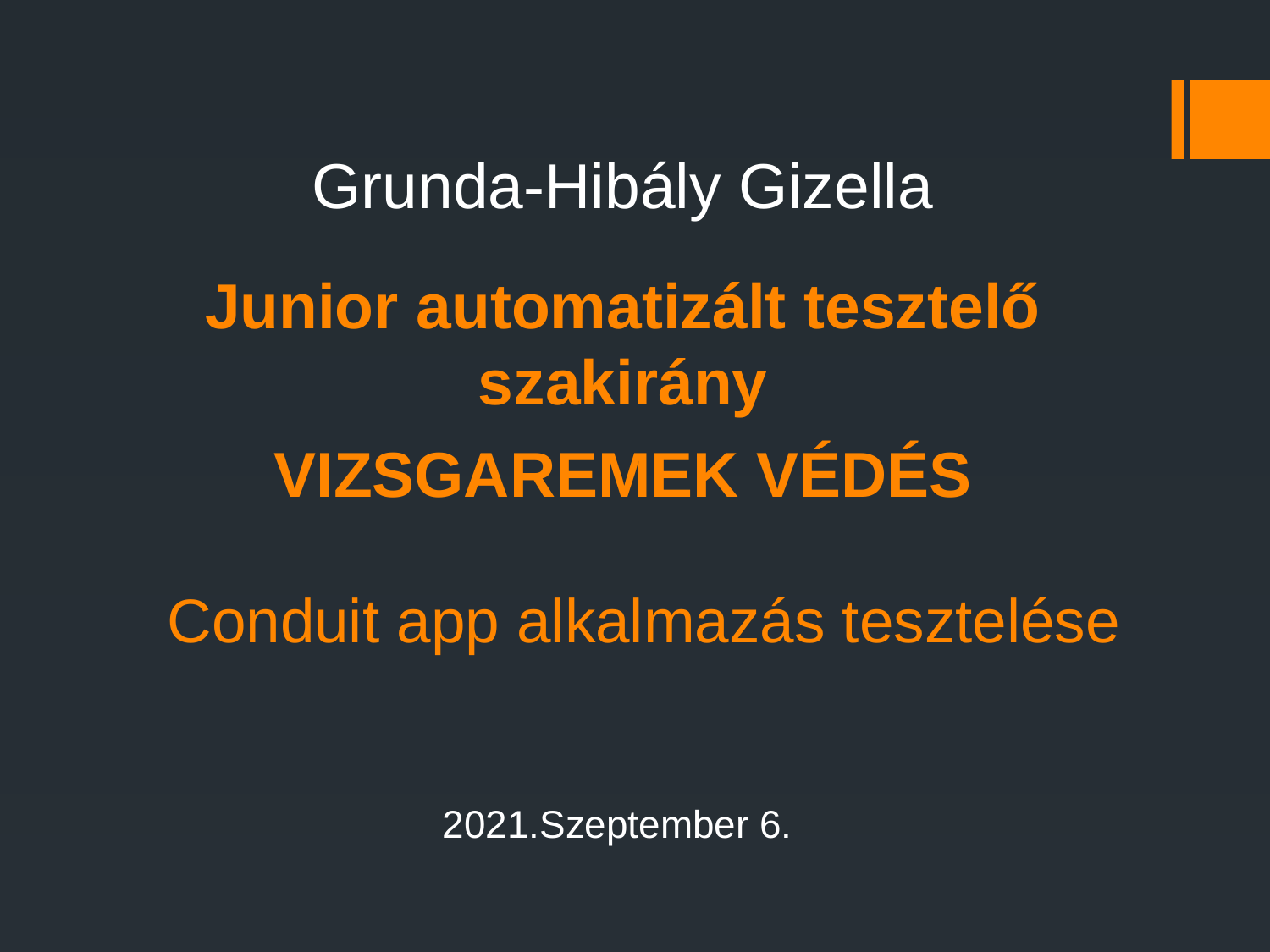

# Grunda-Hibály Gizella Junior automatizált tesztelő szakirány VIZSGAREMEK VÉDÉS
Conduit app alkalmazás tesztelése
2021.Szeptember 6.